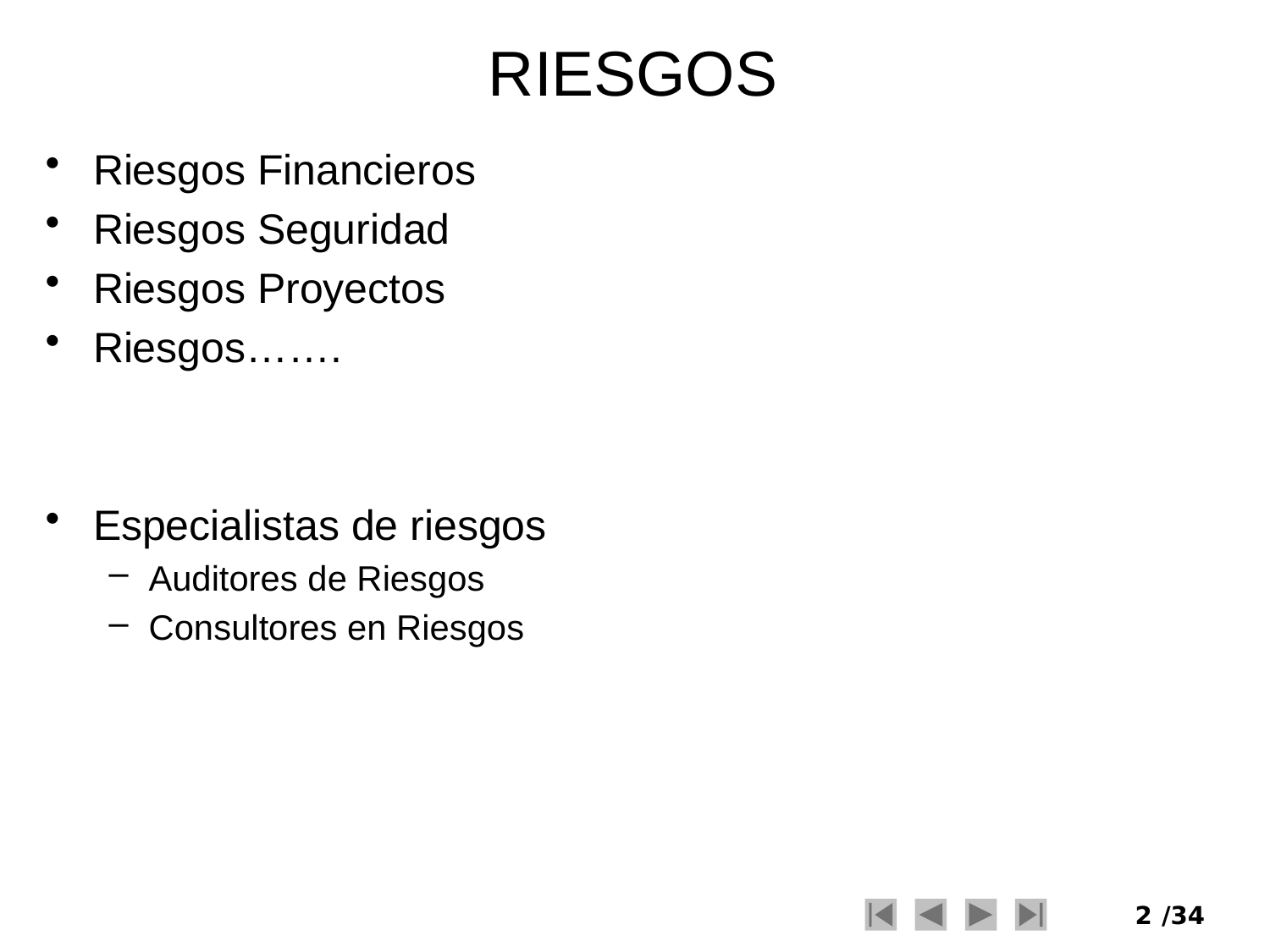

# RIESGOS
Riesgos Financieros
Riesgos Seguridad
Riesgos Proyectos
Riesgos…….

Especialistas de riesgos
Auditores de Riesgos
Consultores en Riesgos